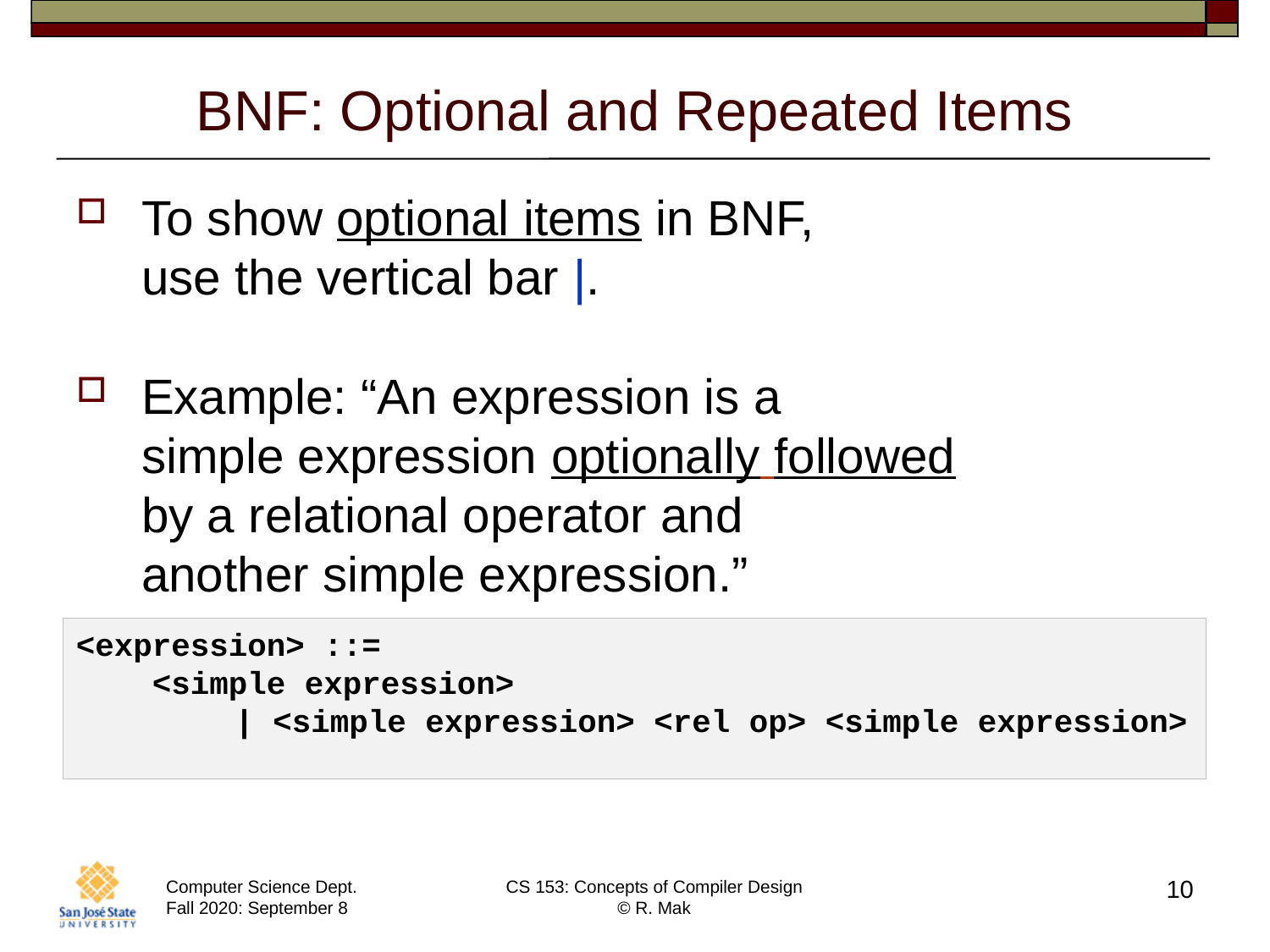

# BNF: Optional and Repeated Items
To show optional items in BNF,
use the vertical bar |.

Example: “An expression is a
simple expression optionally followed
by a relational operator and
another simple expression.”
<expression> ::=
    <simple expression>
     | <simple expression> <rel op> <simple expression>

10